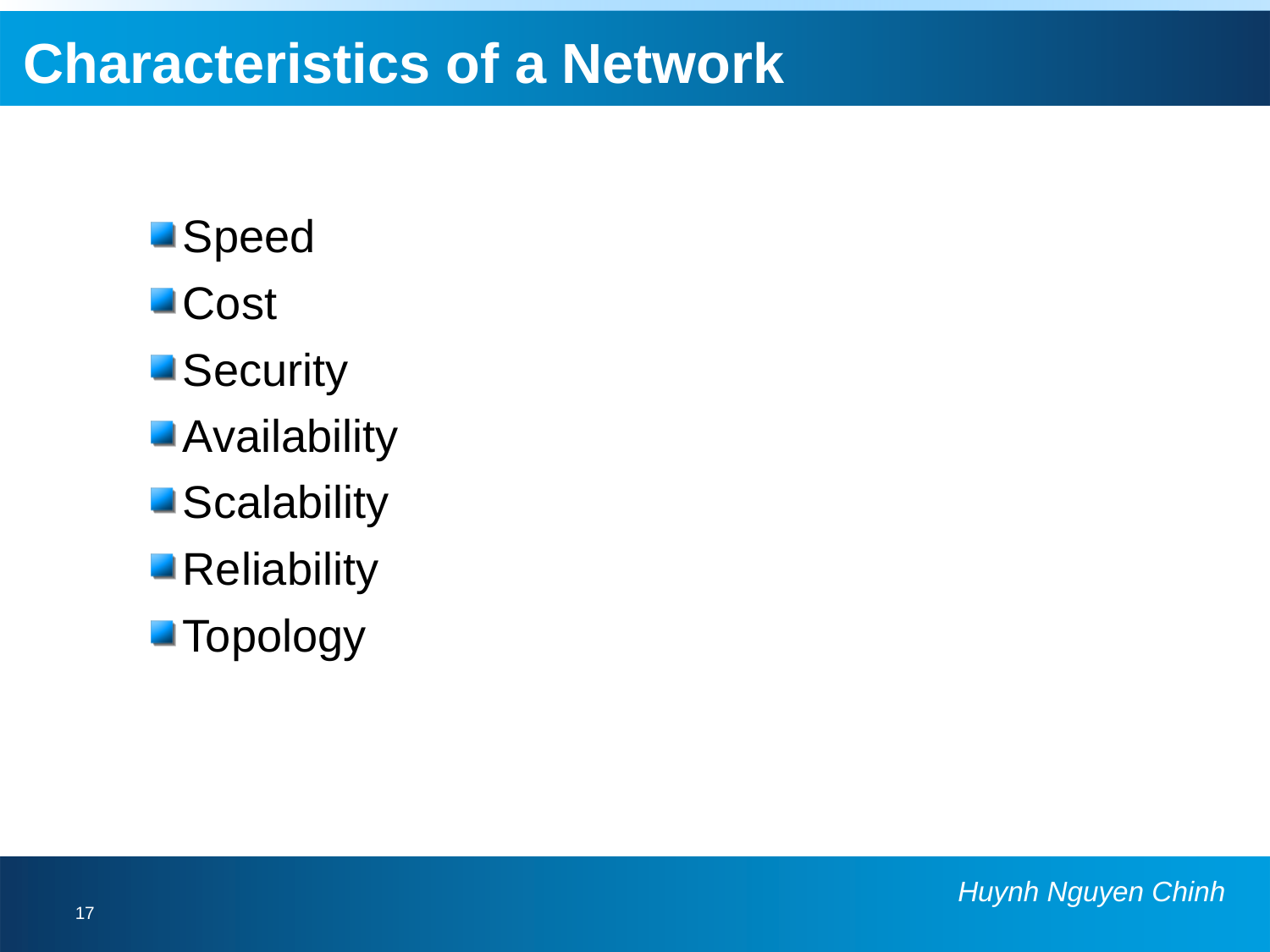

Characteristics of a Network
Speed
Cost
Security
Availability
Scalability
Reliability
Topology